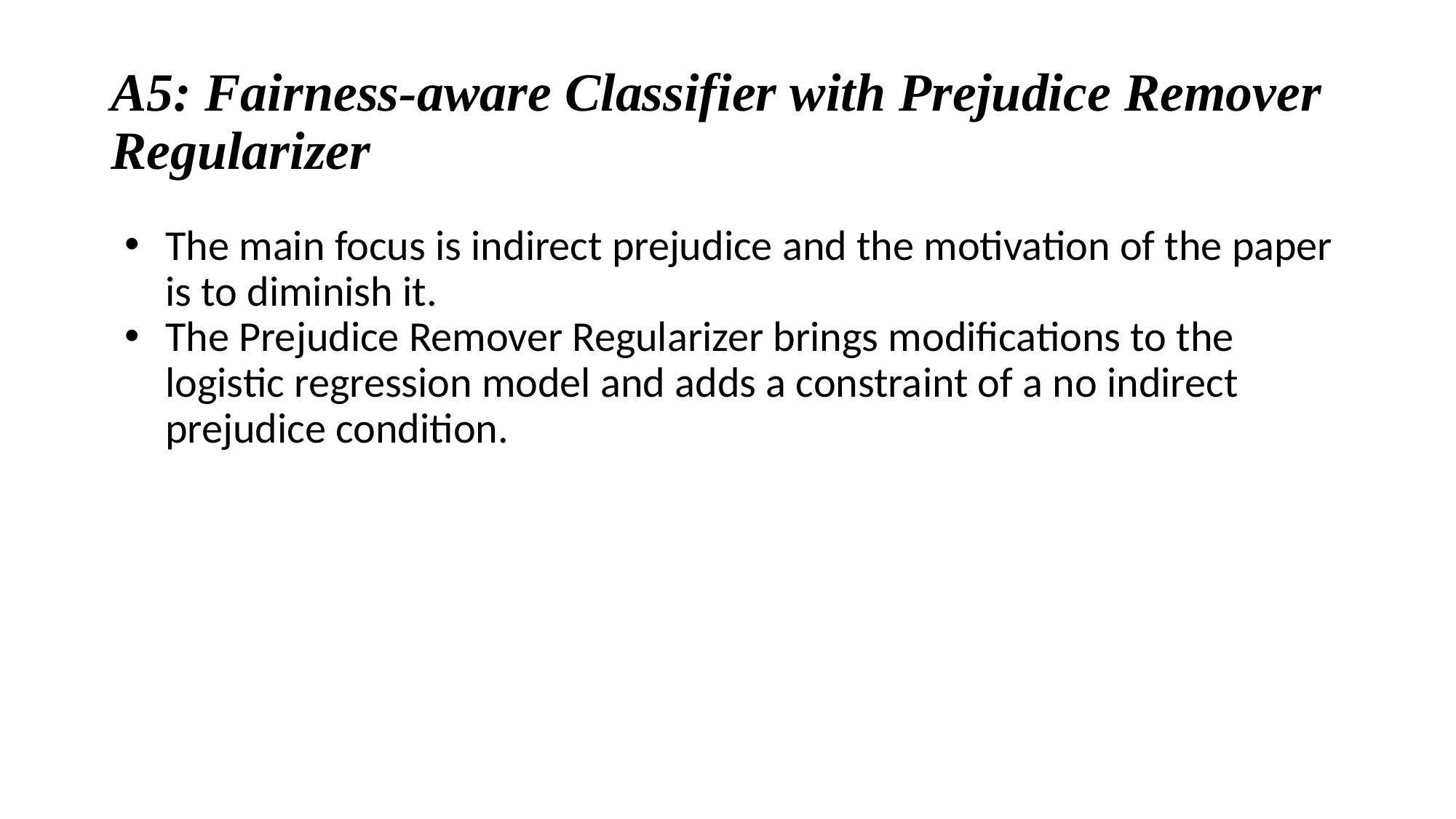

# A5: Fairness-aware Classifier with Prejudice Remover Regularizer
The main focus is indirect prejudice and the motivation of the paper is to diminish it.
The Prejudice Remover Regularizer brings modifications to the logistic regression model and adds a constraint of a no indirect prejudice condition.